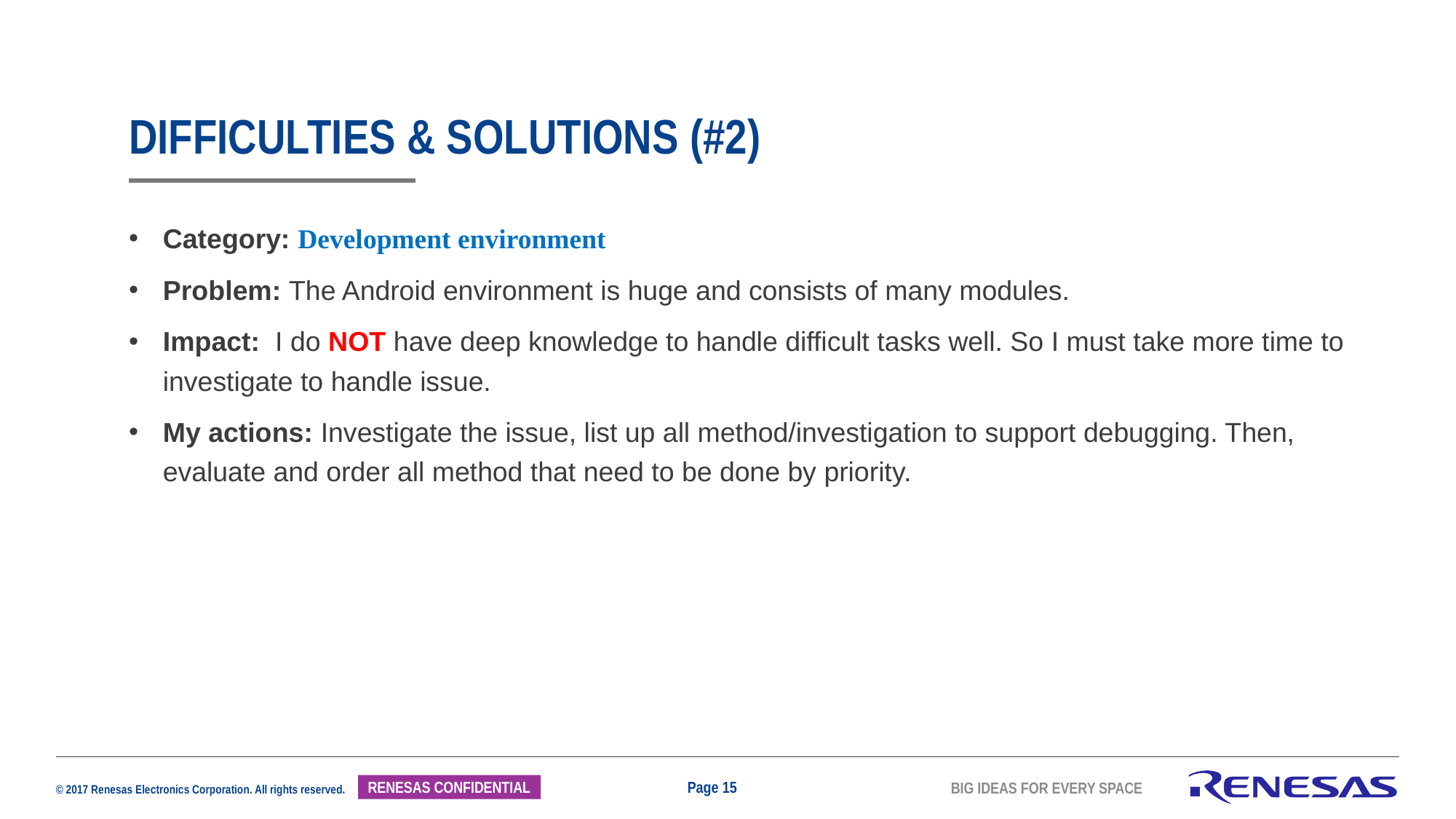

# DIFFICULTIES & SOLUTIONS (#2)
Category: Development environment
Problem: The Android environment is huge and consists of many modules.
Impact:  I do NOT have deep knowledge to handle difficult tasks well. So I must take more time to investigate to handle issue.
My actions: Investigate the issue, list up all method/investigation to support debugging. Then, evaluate and order all method that need to be done by priority.
Page 15